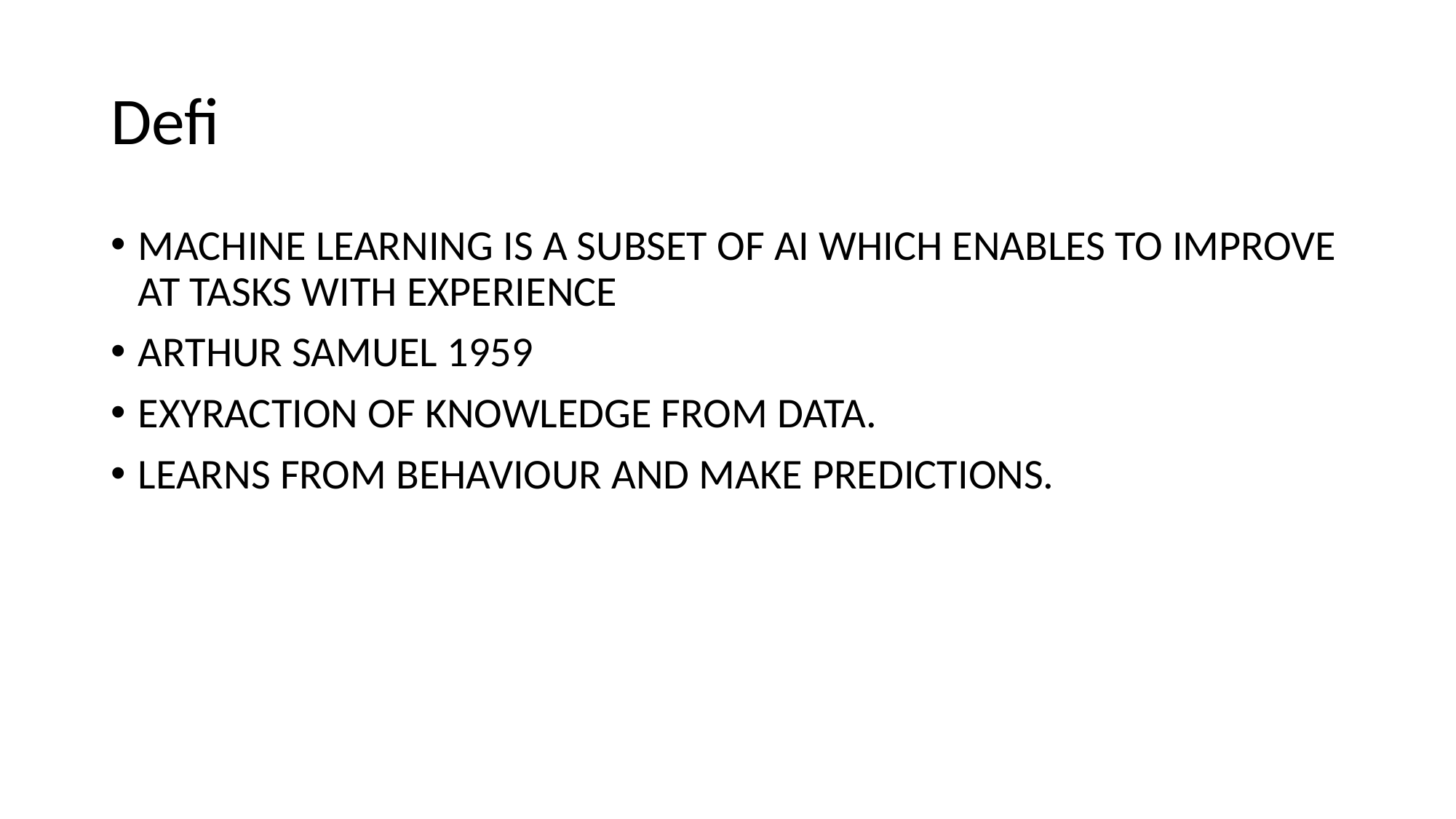

# Defi
MACHINE LEARNING IS A SUBSET OF AI WHICH ENABLES TO IMPROVE AT TASKS WITH EXPERIENCE
ARTHUR SAMUEL 1959
EXYRACTION OF KNOWLEDGE FROM DATA.
LEARNS FROM BEHAVIOUR AND MAKE PREDICTIONS.